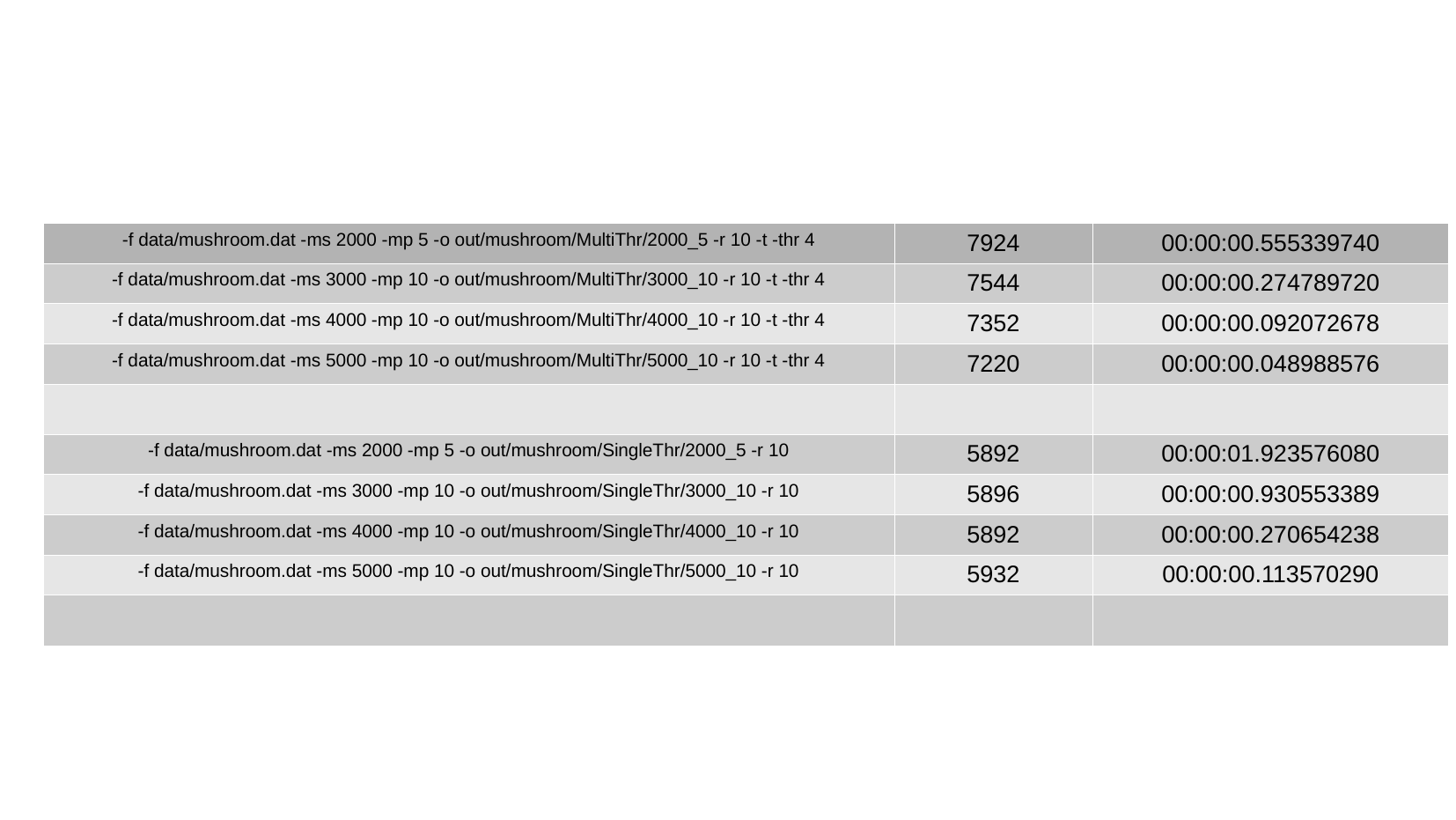

| -f data/mushroom.dat -ms 2000 -mp 5 -o out/mushroom/MultiThr/2000\_5 -r 10 -t -thr 4 | 7924 | 00:00:00.555339740 |
| --- | --- | --- |
| -f data/mushroom.dat -ms 3000 -mp 10 -o out/mushroom/MultiThr/3000\_10 -r 10 -t -thr 4 | 7544 | 00:00:00.274789720 |
| -f data/mushroom.dat -ms 4000 -mp 10 -o out/mushroom/MultiThr/4000\_10 -r 10 -t -thr 4 | 7352 | 00:00:00.092072678 |
| -f data/mushroom.dat -ms 5000 -mp 10 -o out/mushroom/MultiThr/5000\_10 -r 10 -t -thr 4 | 7220 | 00:00:00.048988576 |
|  |  |  |
| -f data/mushroom.dat -ms 2000 -mp 5 -o out/mushroom/SingleThr/2000\_5 -r 10 | 5892 | 00:00:01.923576080 |
| -f data/mushroom.dat -ms 3000 -mp 10 -o out/mushroom/SingleThr/3000\_10 -r 10 | 5896 | 00:00:00.930553389 |
| -f data/mushroom.dat -ms 4000 -mp 10 -o out/mushroom/SingleThr/4000\_10 -r 10 | 5892 | 00:00:00.270654238 |
| -f data/mushroom.dat -ms 5000 -mp 10 -o out/mushroom/SingleThr/5000\_10 -r 10 | 5932 | 00:00:00.113570290 |
|  |  |  |